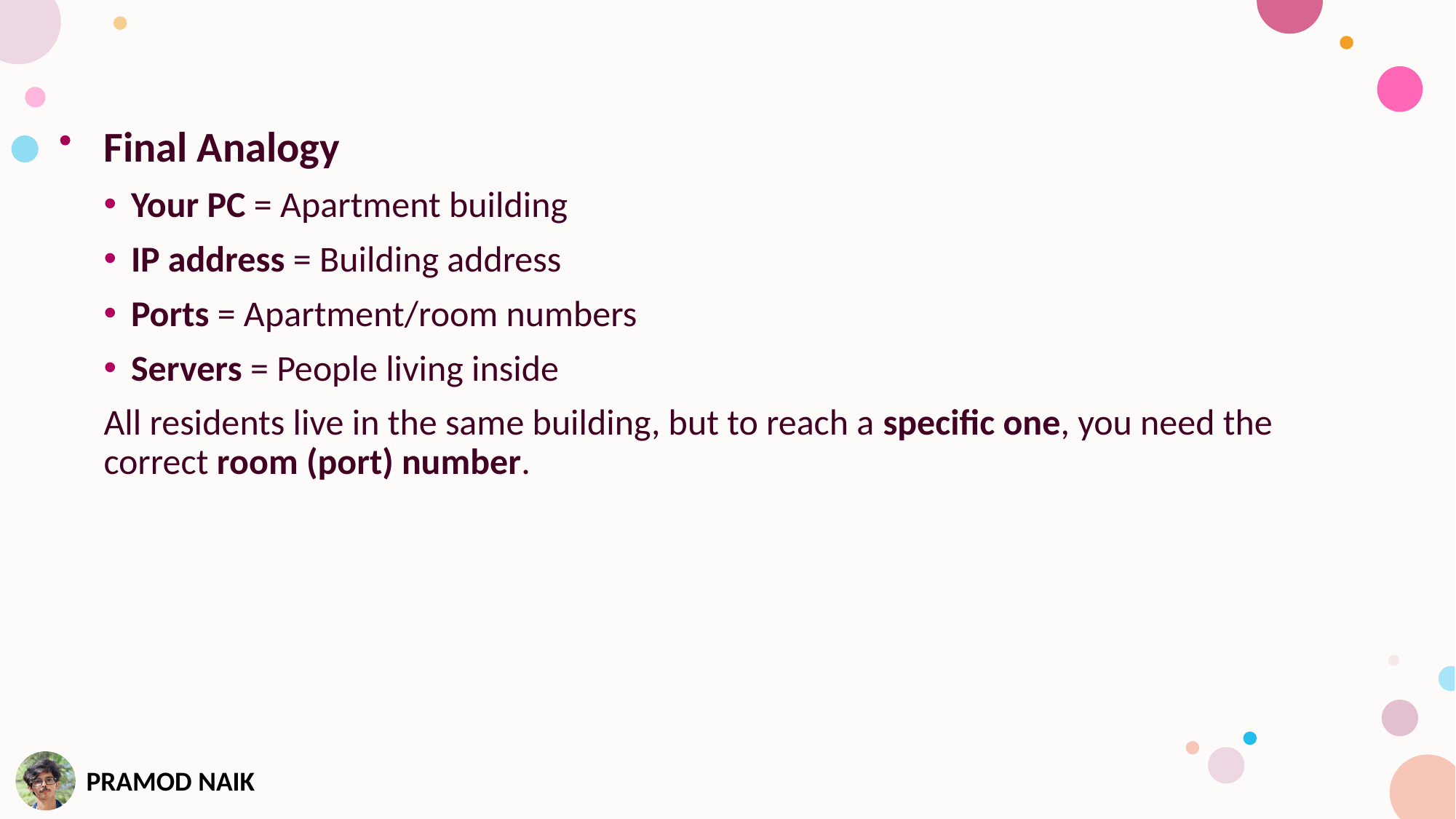

Final Analogy
Your PC = Apartment building
IP address = Building address
Ports = Apartment/room numbers
Servers = People living inside
All residents live in the same building, but to reach a specific one, you need the correct room (port) number.